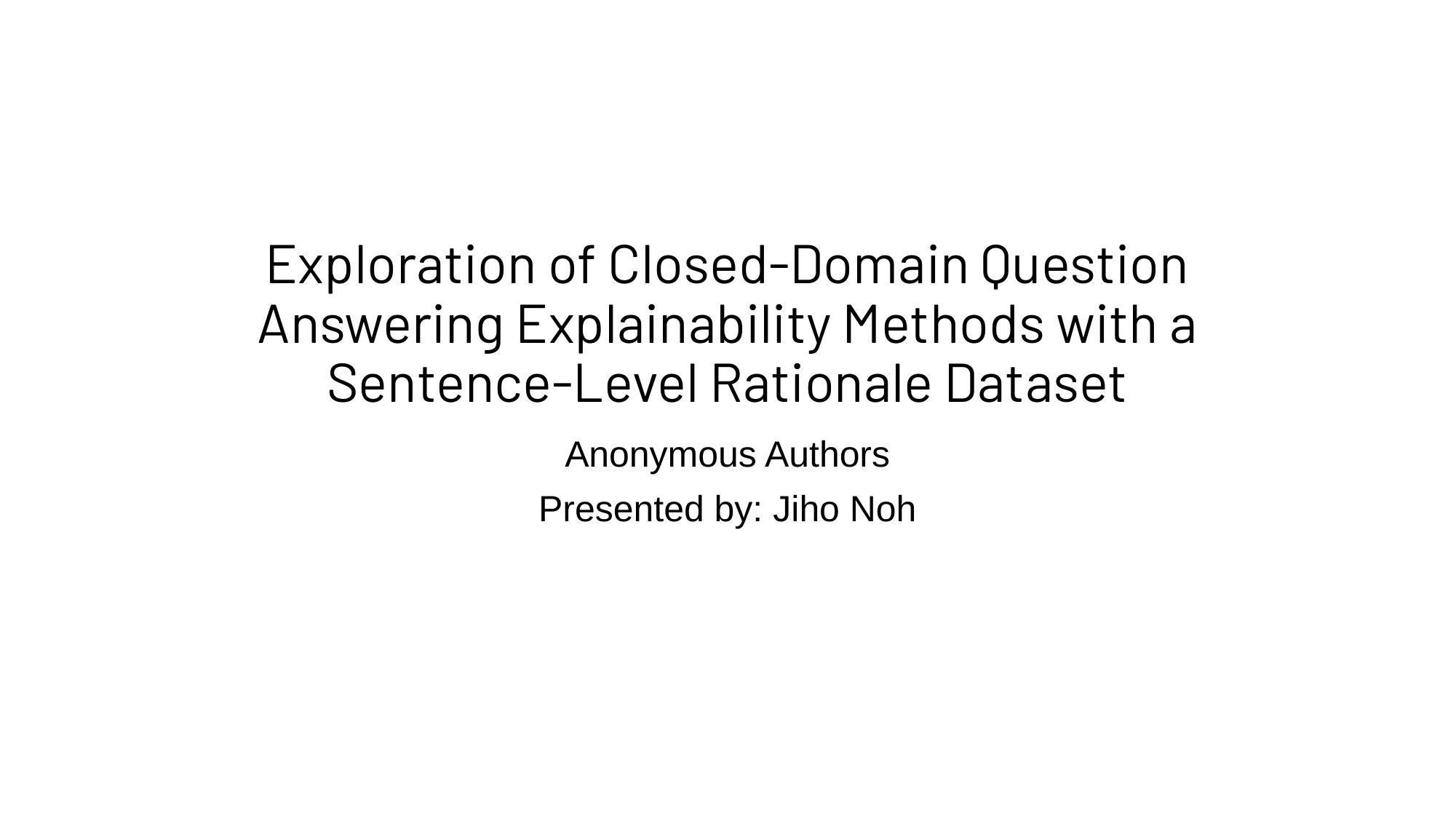

# Exploration of Closed-Domain Question Answering Explainability Methods with a Sentence-Level Rationale Dataset
Anonymous Authors
Presented by: Jiho Noh